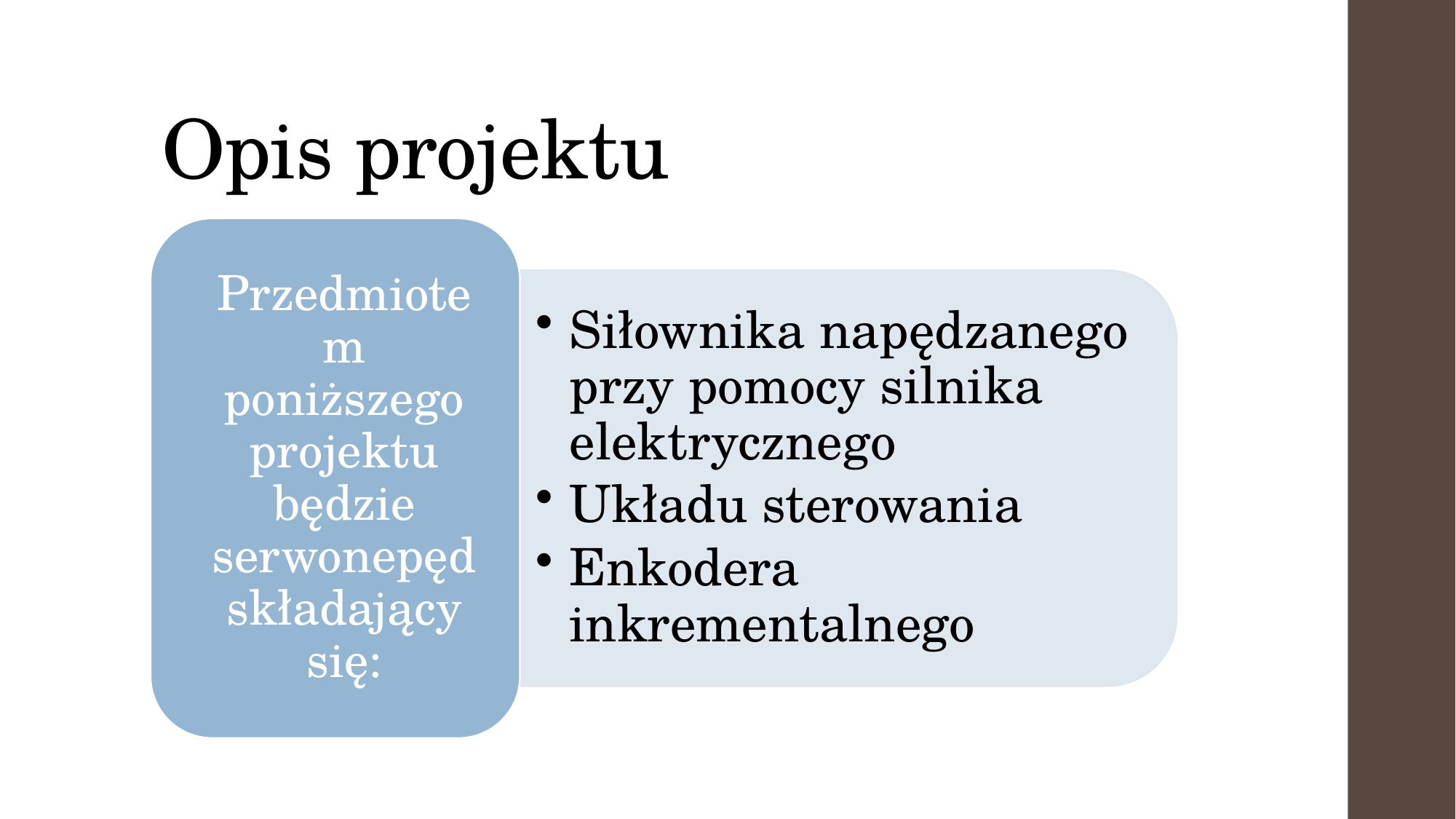

# Opis projektu
Siłownika napędzanego przy pomocy silnika elektrycznego
Układu sterowania
Enkodera inkrementalnego
Przedmiotem poniższego projektu będzie serwonepęd składający się: